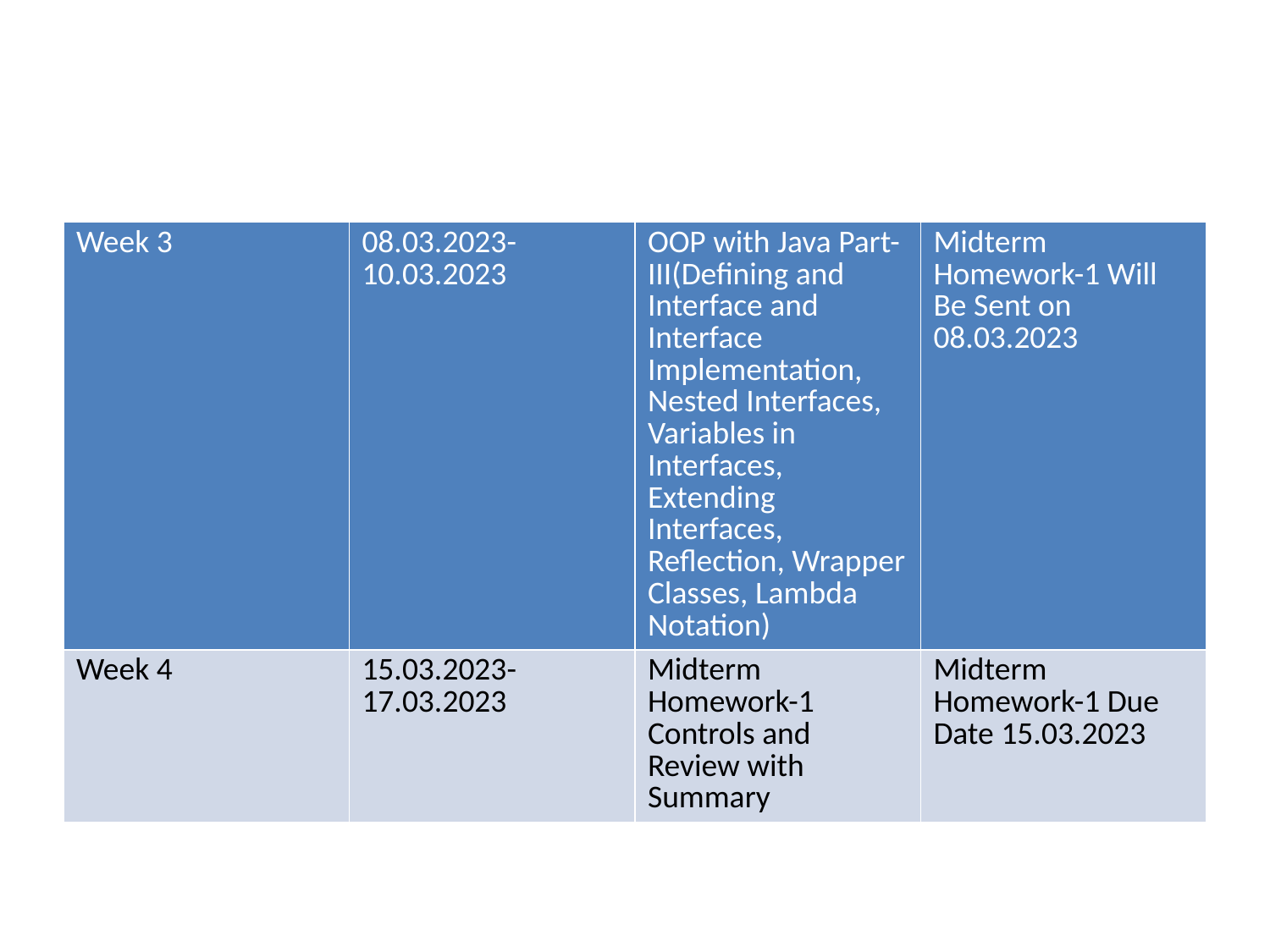

| Week 3 | 08.03.2023-10.03.2023 | OOP with Java Part-III(Defining and Interface and Interface Implementation, Nested Interfaces, Variables in Interfaces, Extending Interfaces, Reflection, Wrapper Classes, Lambda Notation) | Midterm Homework-1 Will Be Sent on 08.03.2023 |
| --- | --- | --- | --- |
| Week 4 | 15.03.2023-17.03.2023 | Midterm Homework-1 Controls and Review with Summary | Midterm Homework-1 Due Date 15.03.2023 |